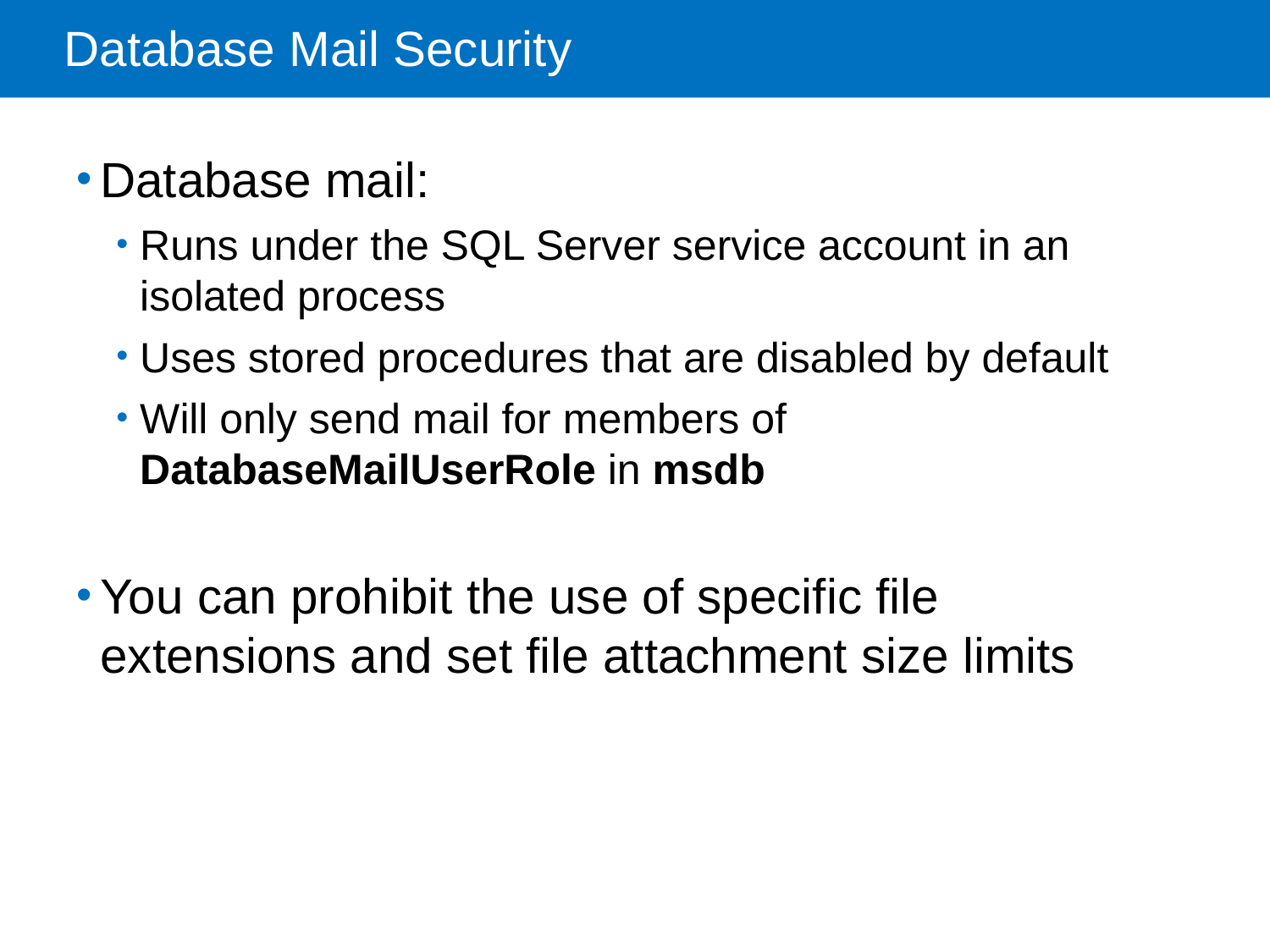

# Database Mail Security
Database mail:
Runs under the SQL Server service account in an isolated process
Uses stored procedures that are disabled by default
Will only send mail for members of DatabaseMailUserRole in msdb

You can prohibit the use of specific file extensions and set file attachment size limits